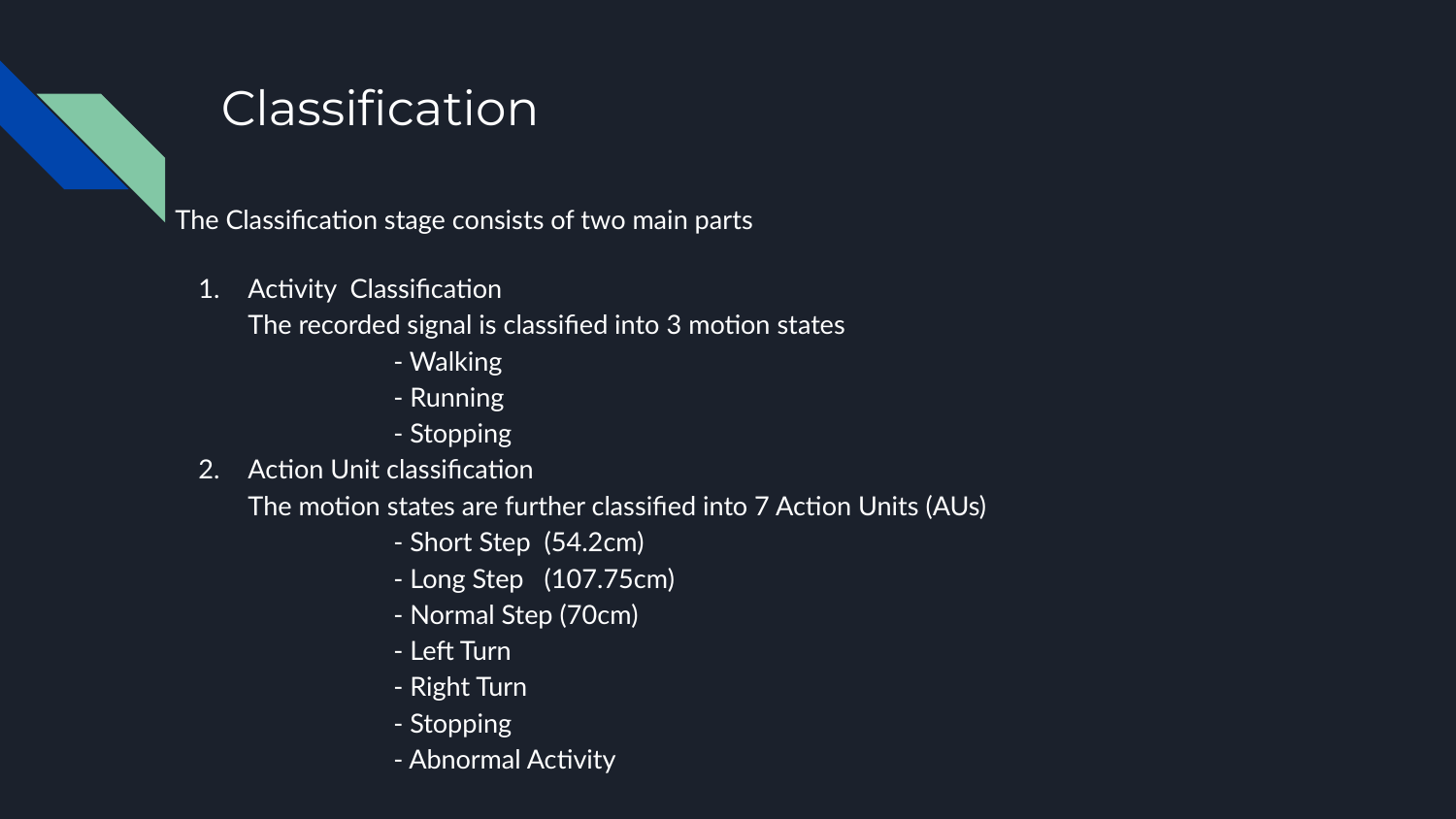

# Classification
The Classification stage consists of two main parts
Activity  Classification
The recorded signal is classified into 3 motion states
	- Walking
	- Running
	- Stopping
Action Unit classification
The motion states are further classified into 7 Action Units (AUs)
	- Short Step  (54.2cm)
	- Long Step   (107.75cm)
	- Normal Step (70cm)
	- Left Turn
	- Right Turn
	- Stopping
	- Abnormal Activity